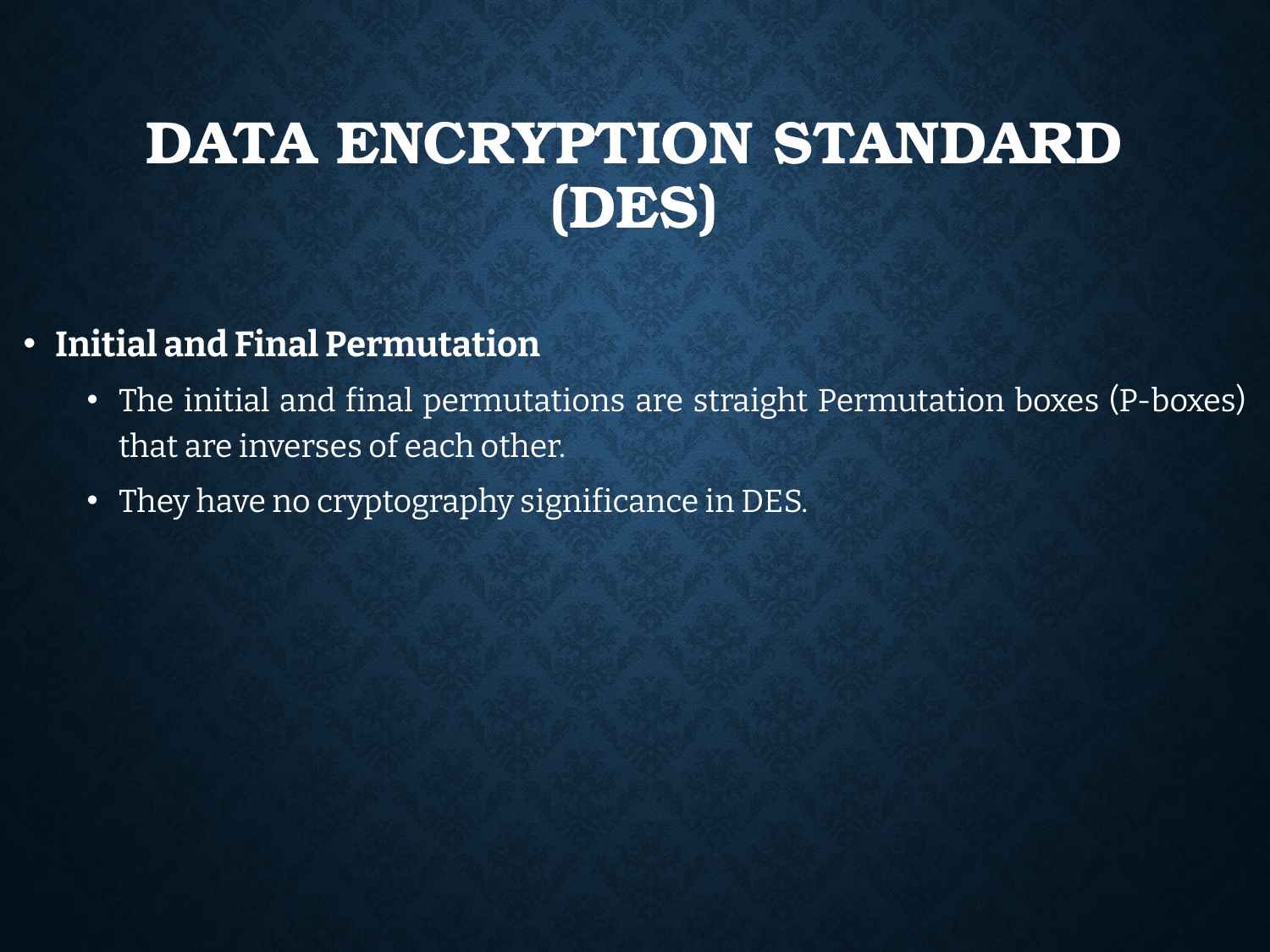

# Data Encryption Standard (DES)
Initial and Final Permutation
The initial and final permutations are straight Permutation boxes (P-boxes) that are inverses of each other.
They have no cryptography significance in DES.